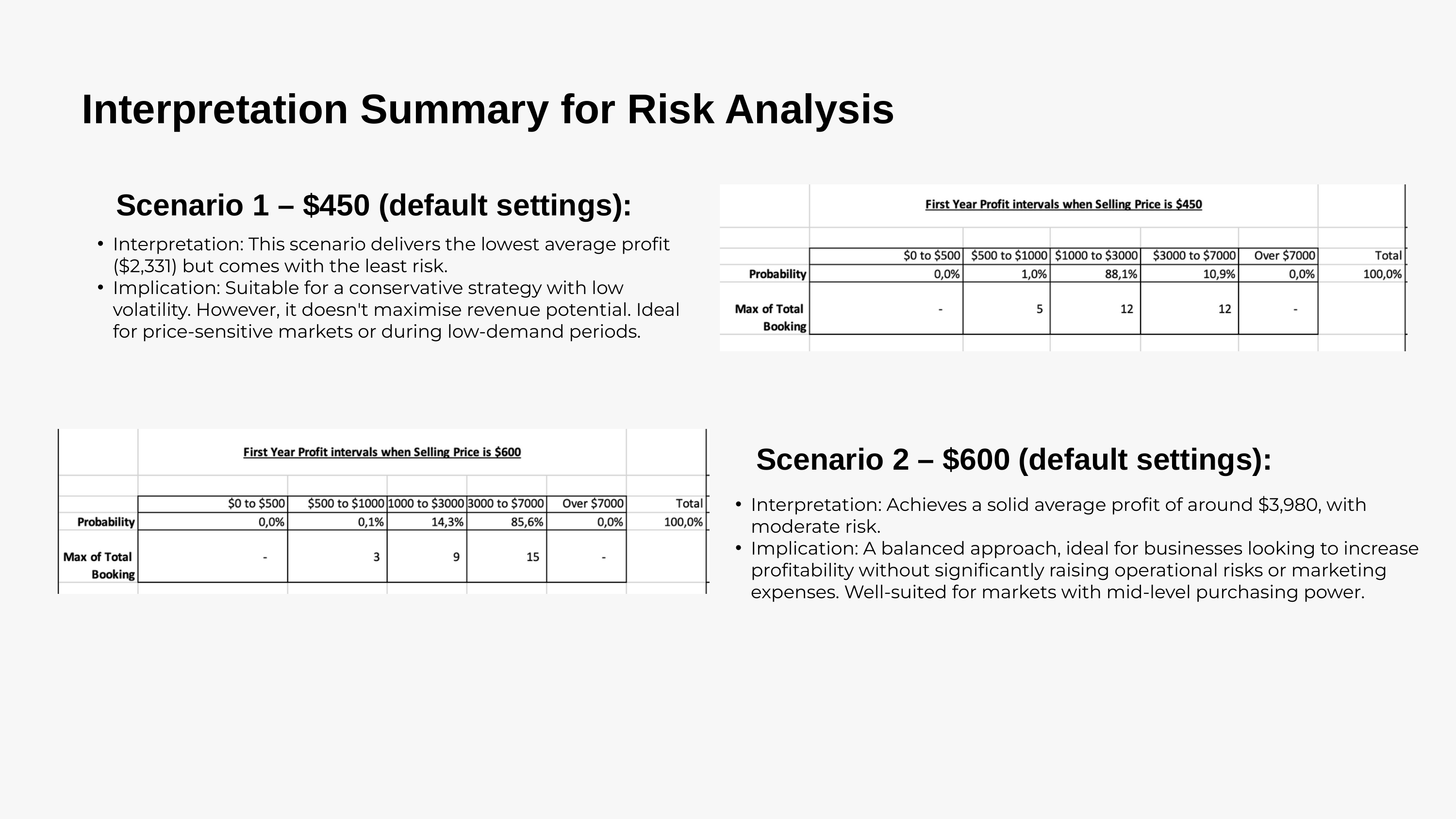

Interpretation Summary for Risk Analysis

Scenario 1 – $450 (default settings):
Interpretation: This scenario delivers the lowest average profit ($2,331) but comes with the least risk.
Implication: Suitable for a conservative strategy with low volatility. However, it doesn't maximise revenue potential. Ideal for price-sensitive markets or during low-demand periods.

Scenario 2 – $600 (default settings):
Interpretation: Achieves a solid average profit of around $3,980, with moderate risk.
Implication: A balanced approach, ideal for businesses looking to increase profitability without significantly raising operational risks or marketing expenses. Well-suited for markets with mid-level purchasing power.